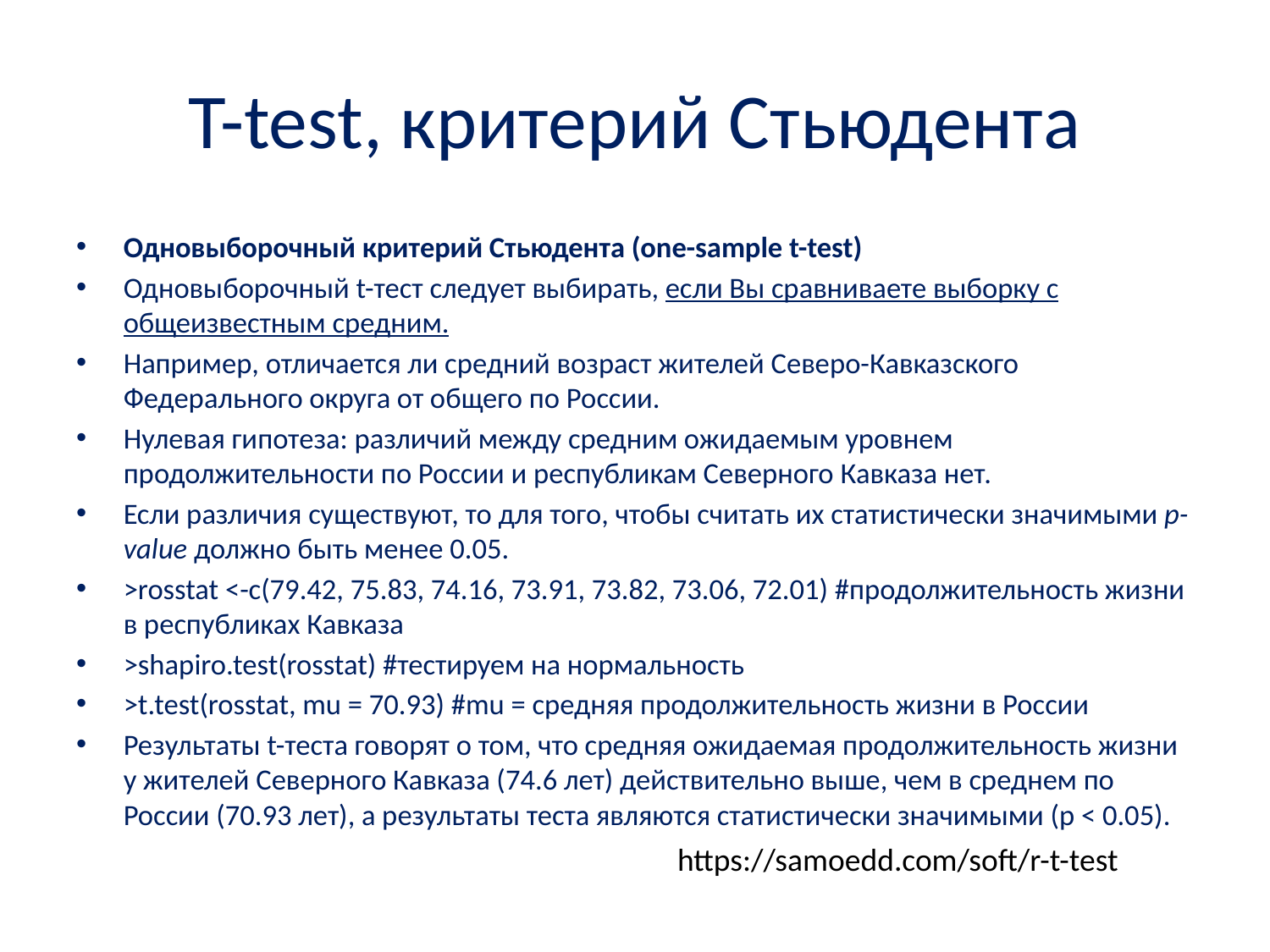

# T-test, критерий Стьюдента
Одновыборочный критерий Стьюдента (one-sample t-test)
Одновыборочный t-тест следует выбирать, если Вы сравниваете выборку с общеизвестным средним.
Например, отличается ли средний возраст жителей Северо-Кавказского Федерального округа от общего по России.
Нулевая гипотеза: различий между средним ожидаемым уровнем продолжительности по России и республикам Северного Кавказа нет.
Если различия существуют, то для того, чтобы считать их статистически значимыми p-value должно быть менее 0.05.
>rosstat <-c(79.42, 75.83, 74.16, 73.91, 73.82, 73.06, 72.01) #продолжительность жизни в республиках Кавказа
>shapiro.test(rosstat) #тестируем на нормальность
>t.test(rosstat, mu = 70.93) #mu = средняя продолжительность жизни в России
Результаты t-теста говорят о том, что средняя ожидаемая продолжительность жизни у жителей Северного Кавказа (74.6 лет) действительно выше, чем в среднем по России (70.93 лет), а результаты теста являются статистически значимыми (p < 0.05).
https://samoedd.com/soft/r-t-test